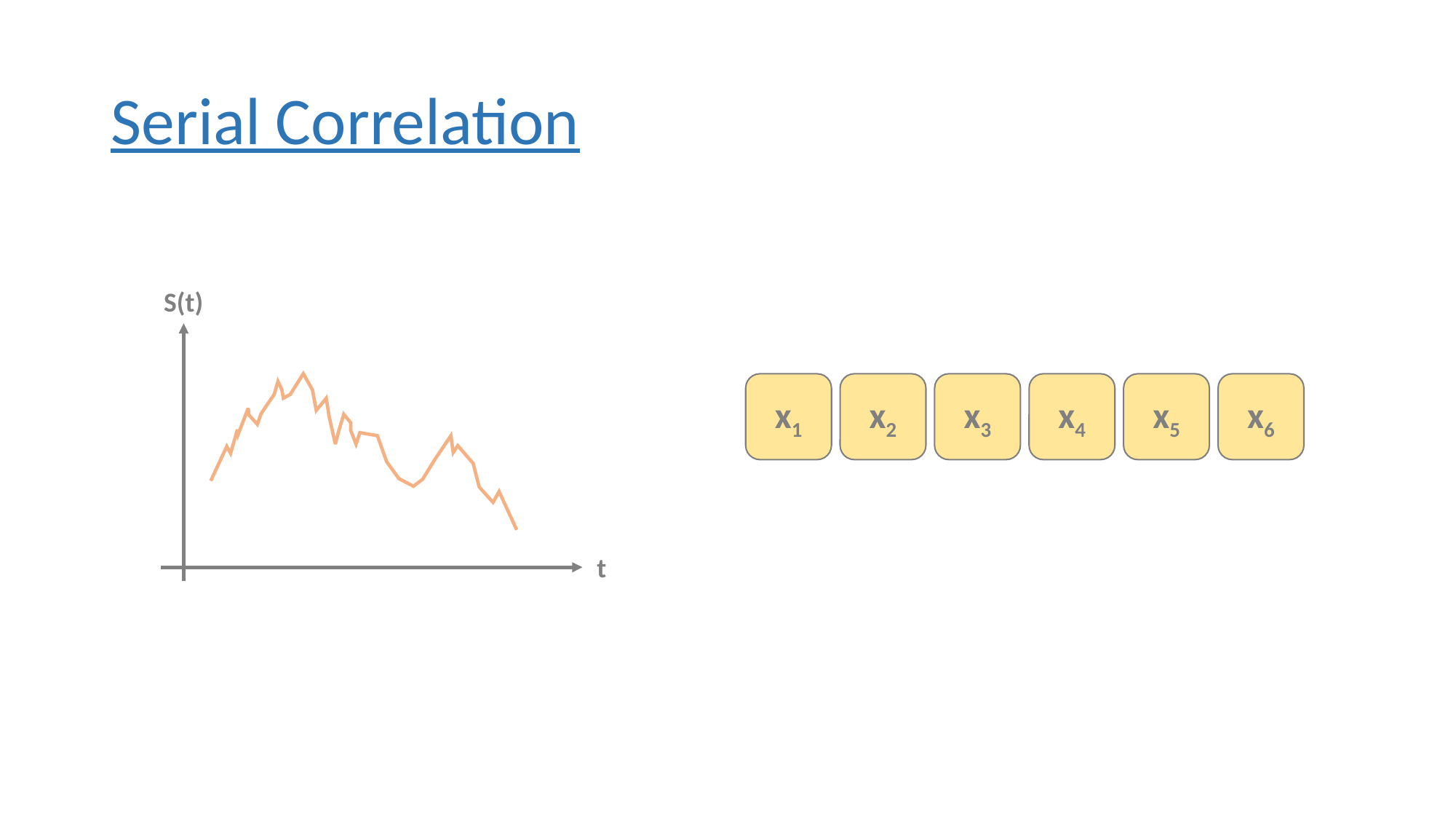

# Serial Correlation
S(t)

x1
x2
x3
x4
x5
x6
t